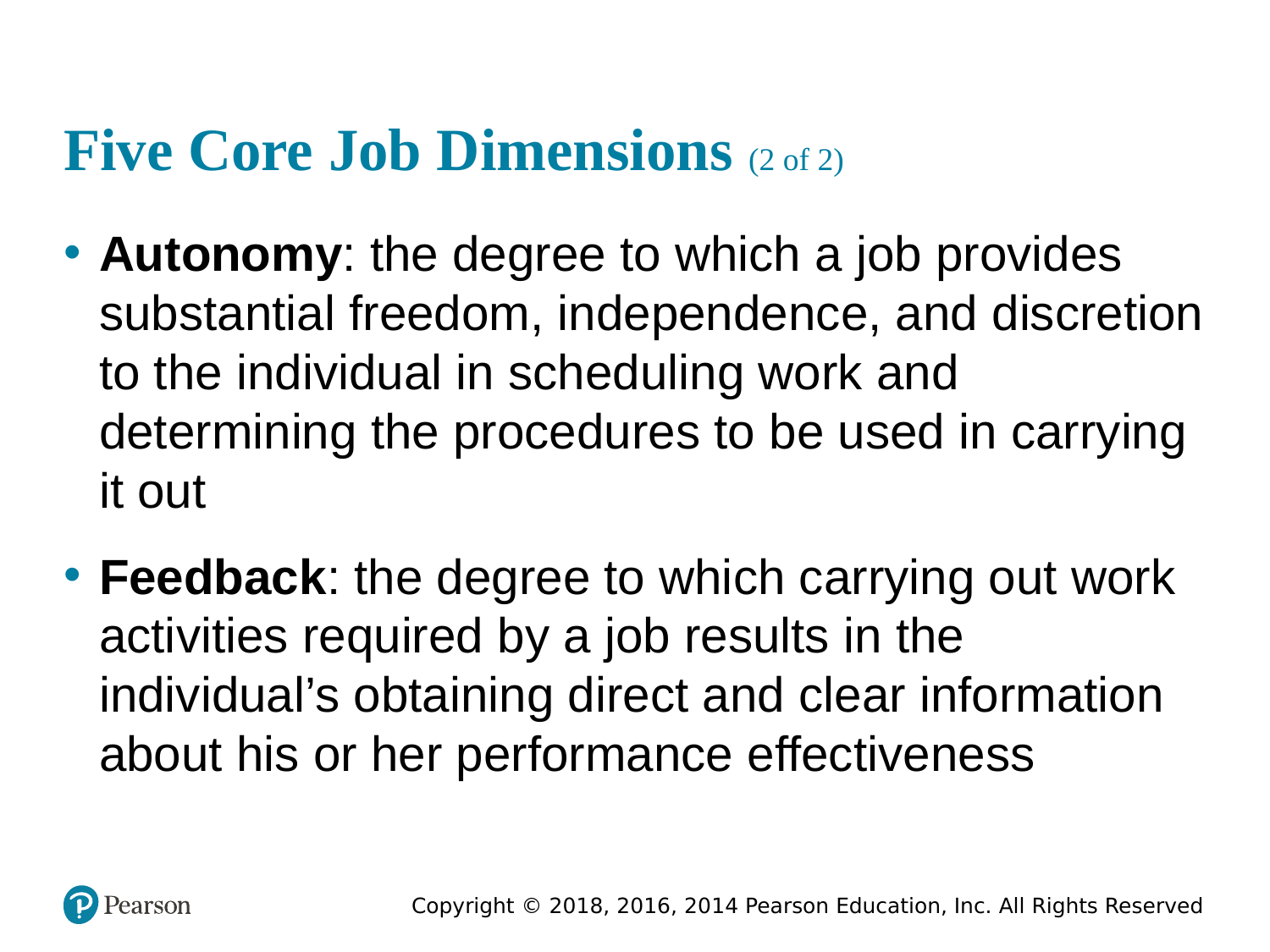

# Five Core Job Dimensions (2 of 2)
Autonomy: the degree to which a job provides substantial freedom, independence, and discretion to the individual in scheduling work and determining the procedures to be used in carrying it out
Feedback: the degree to which carrying out work activities required by a job results in the individual’s obtaining direct and clear information about his or her performance effectiveness